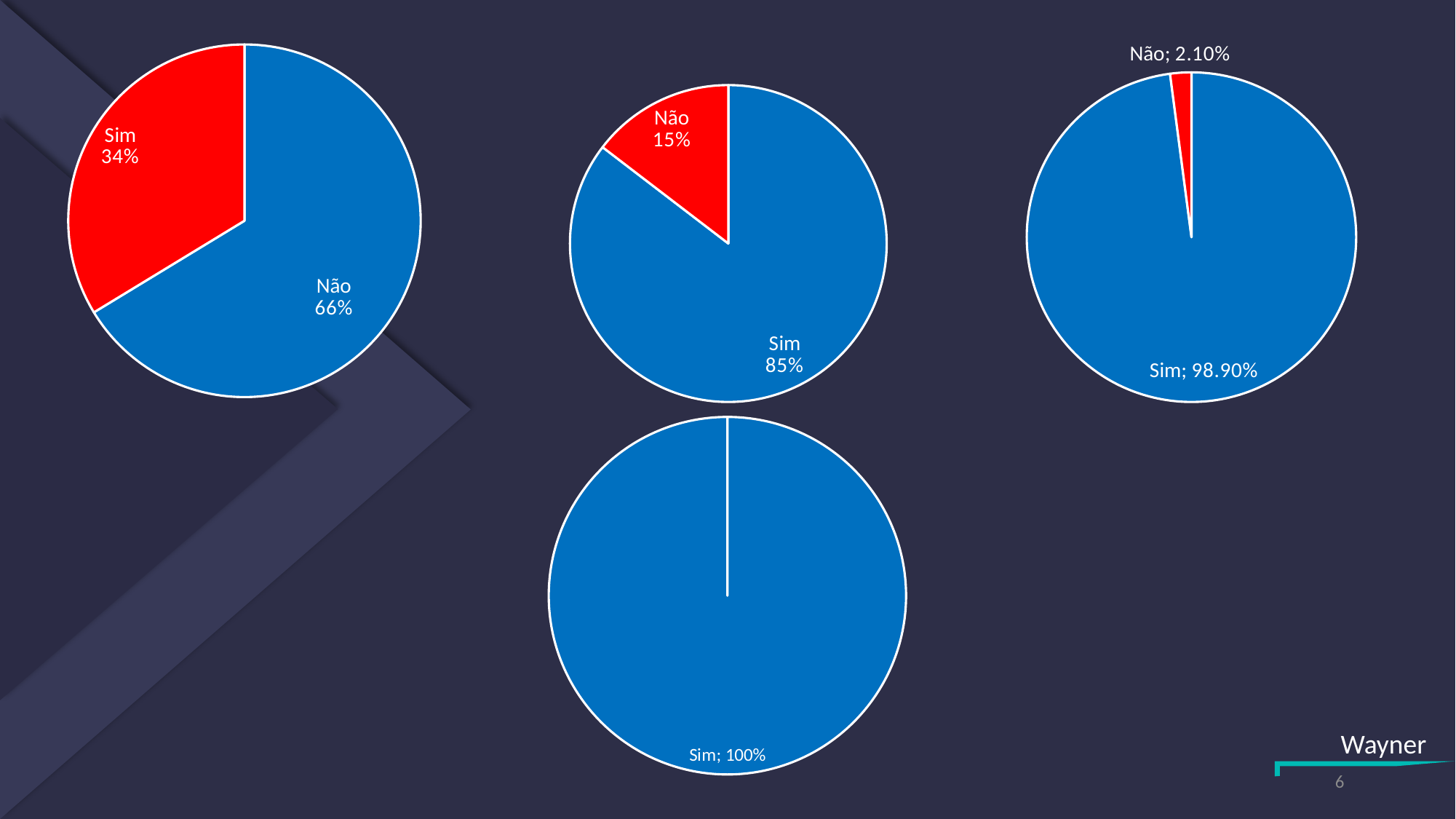

### Chart

| Category | Vendas |
|---|---|
| Não | 0.663 |
| Sim | 0.337 |

### Chart

| Category | Coluna1 |
|---|---|
| Sim | 0.854 |
| Não | 0.146 |

### Chart

| Category | Vendas |
|---|---|
| Sim | 0.989 |
| Não | 0.021 |

### Chart

| Category | Vendas |
|---|---|
| Sim | 1.0 |
| Não | 0.0 |
Wayner
6